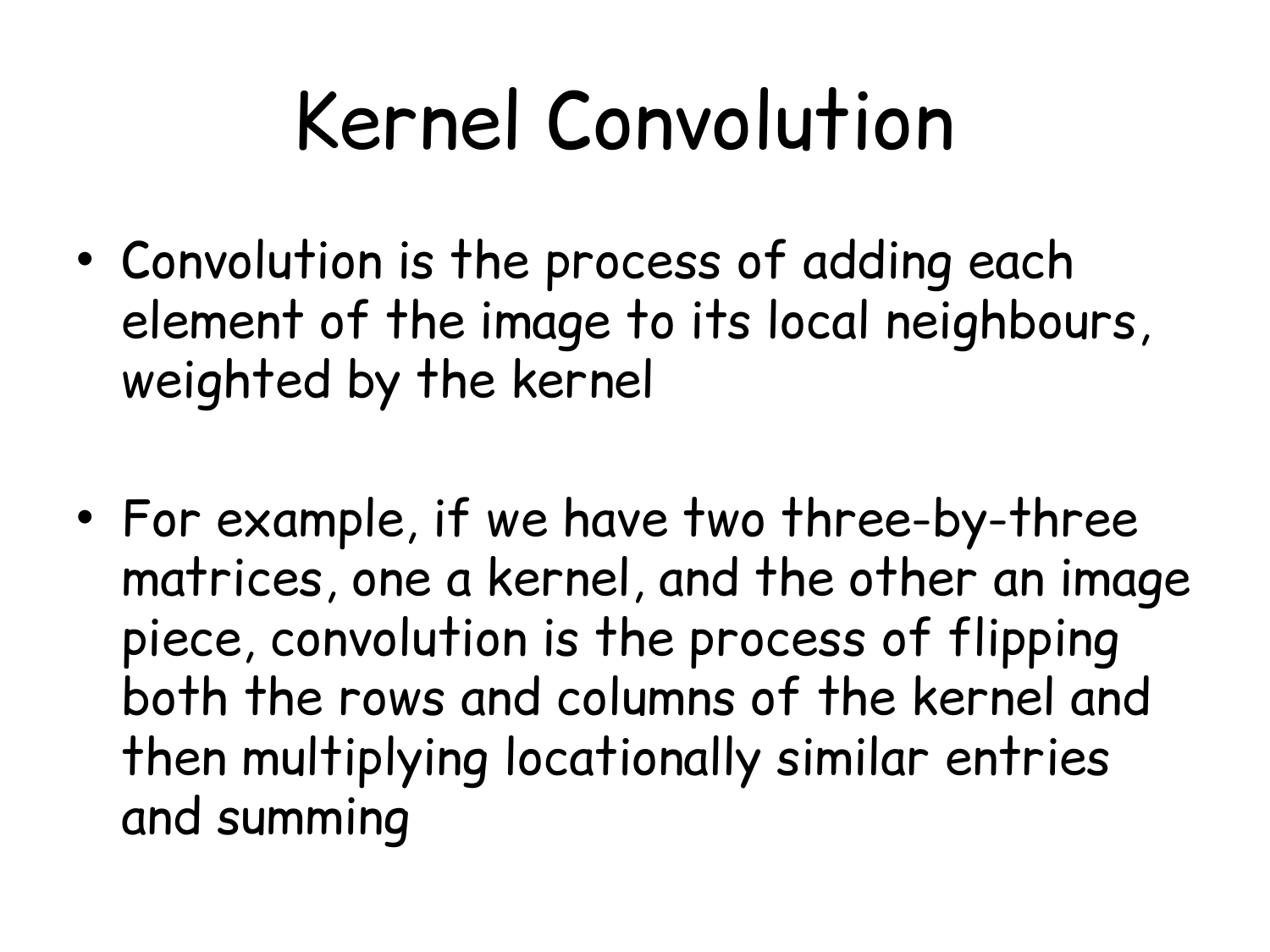

# Kernel Convolution
Convolution is the process of adding each element of the image to its local neighbours, weighted by the kernel

For example, if we have two three-by-three matrices, one a kernel, and the other an image piece, convolution is the process of flipping both the rows and columns of the kernel and then multiplying locationally similar entries and summing